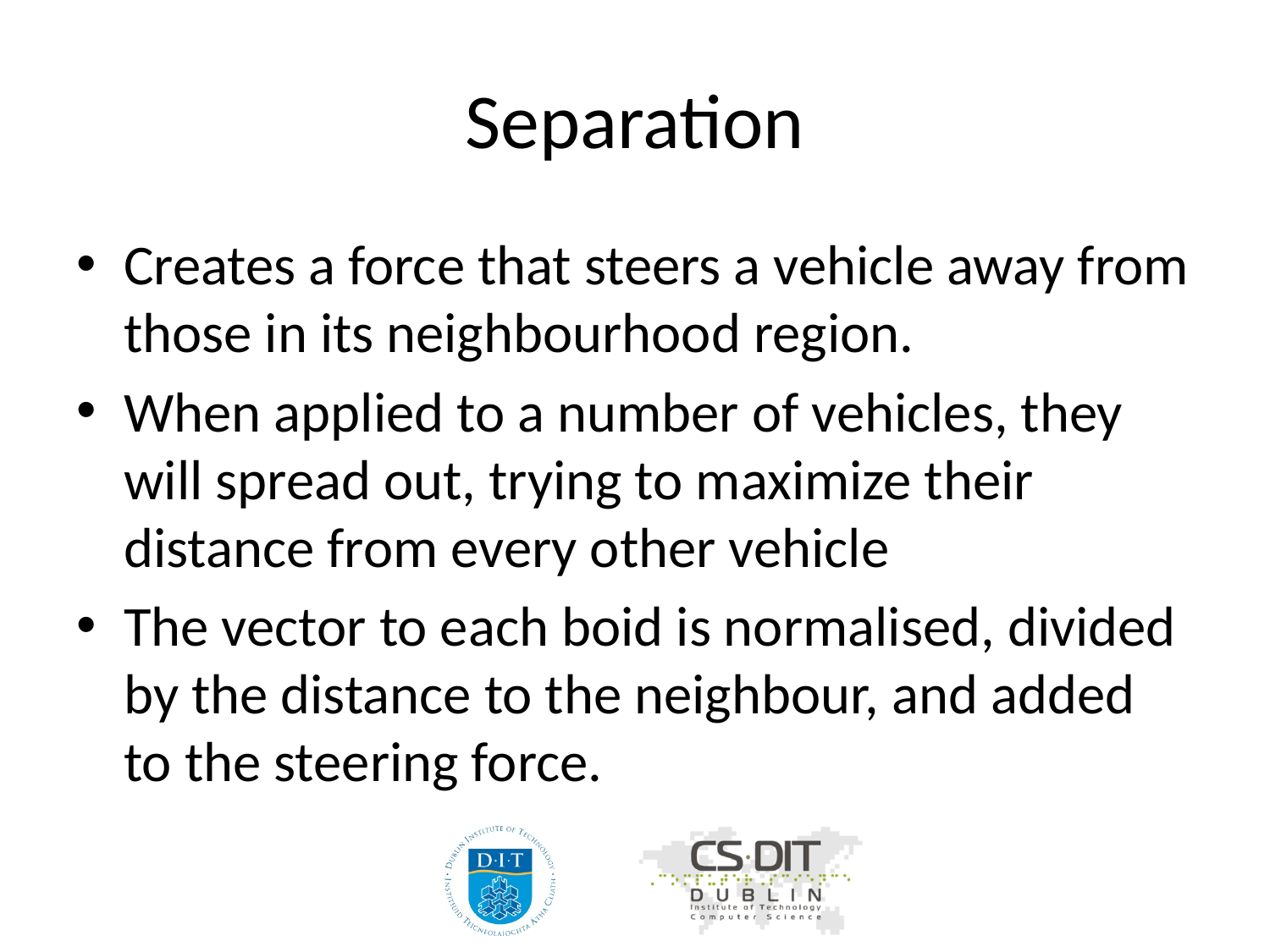

# Separation
Creates a force that steers a vehicle away from those in its neighbourhood region.
When applied to a number of vehicles, they will spread out, trying to maximize their distance from every other vehicle
The vector to each boid is normalised, divided by the distance to the neighbour, and added to the steering force.